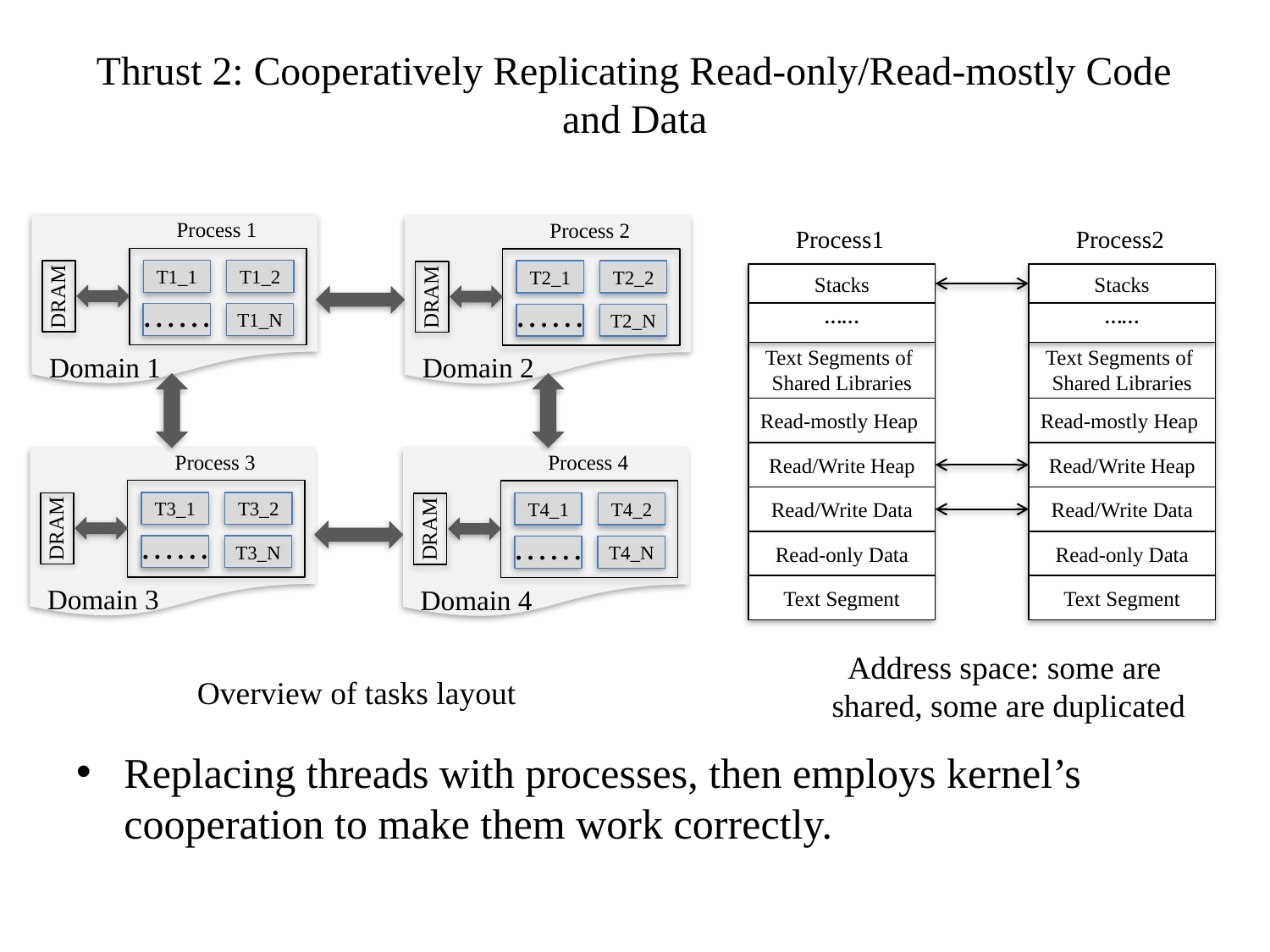

# Thrust 2: Cooperatively Replicating Read-only/Read-mostly Code and Data
Process 1
Process 2

T1_2
T1_1

T2_2
T2_1

DRAM

DRAM
……
……
T1_N

T2_N

Domain 1
Domain 2

Process 3
Process 4

T3_2
T3_1

T4_2
T4_1

DRAM
DRAM

……
……
T3_N

T4_N

Domain 3
Domain 4
Overview of tasks layout
Process1
Process2
Stacks
Stacks
……
……

Text Segments of
Shared Libraries
Text Segments of
Shared Libraries
Read-mostly Heap
Read-mostly Heap
Read/Write Heap
Read/Write Heap
Read/Write Data
Read/Write Data
Read-only Data
Read-only Data
Text Segment
Text Segment
Address space: some are
shared, some are duplicated
Replacing threads with processes, then employs kernel’s cooperation to make them work correctly.